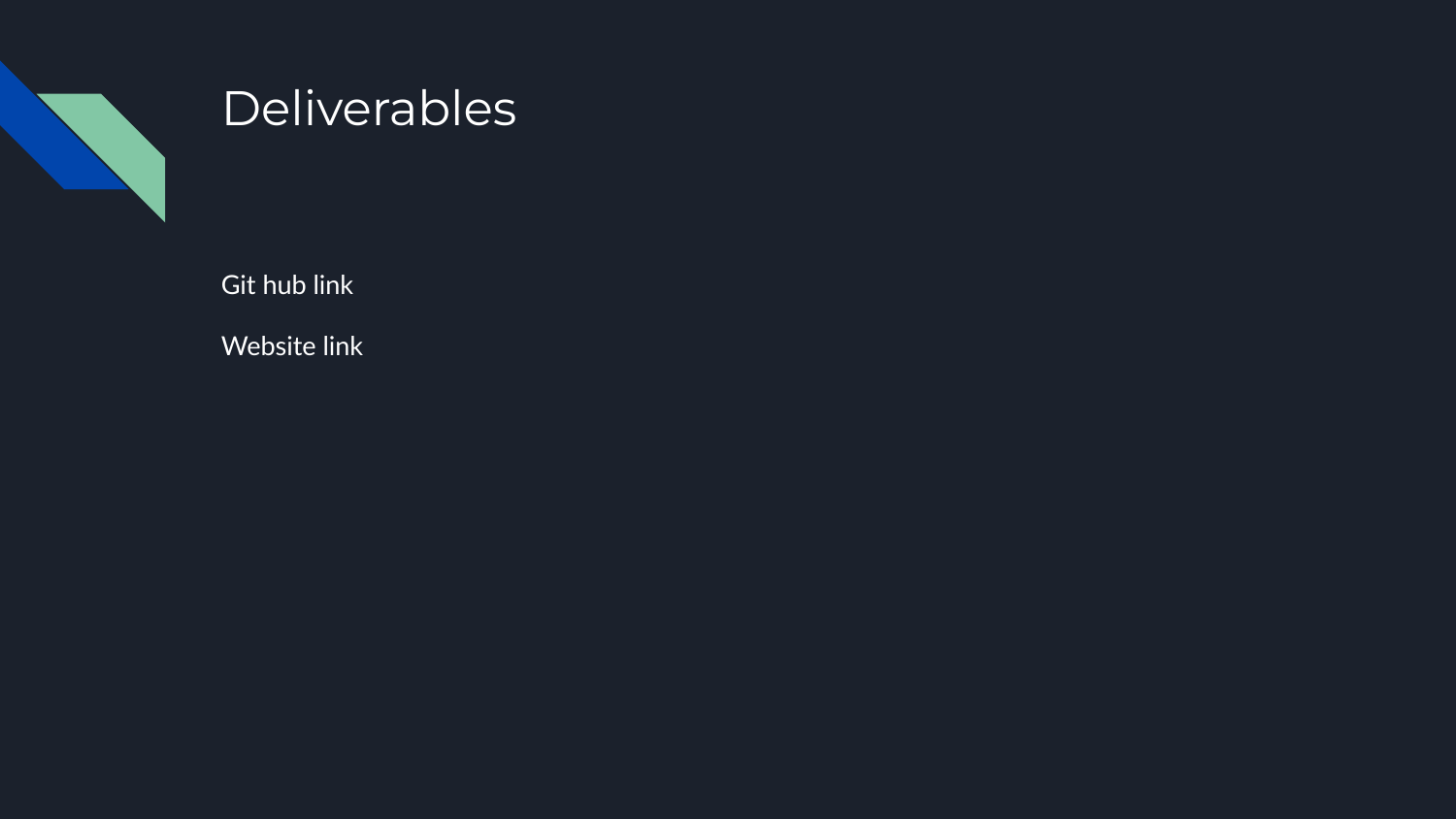

# Deliverables
Git hub link
Website link